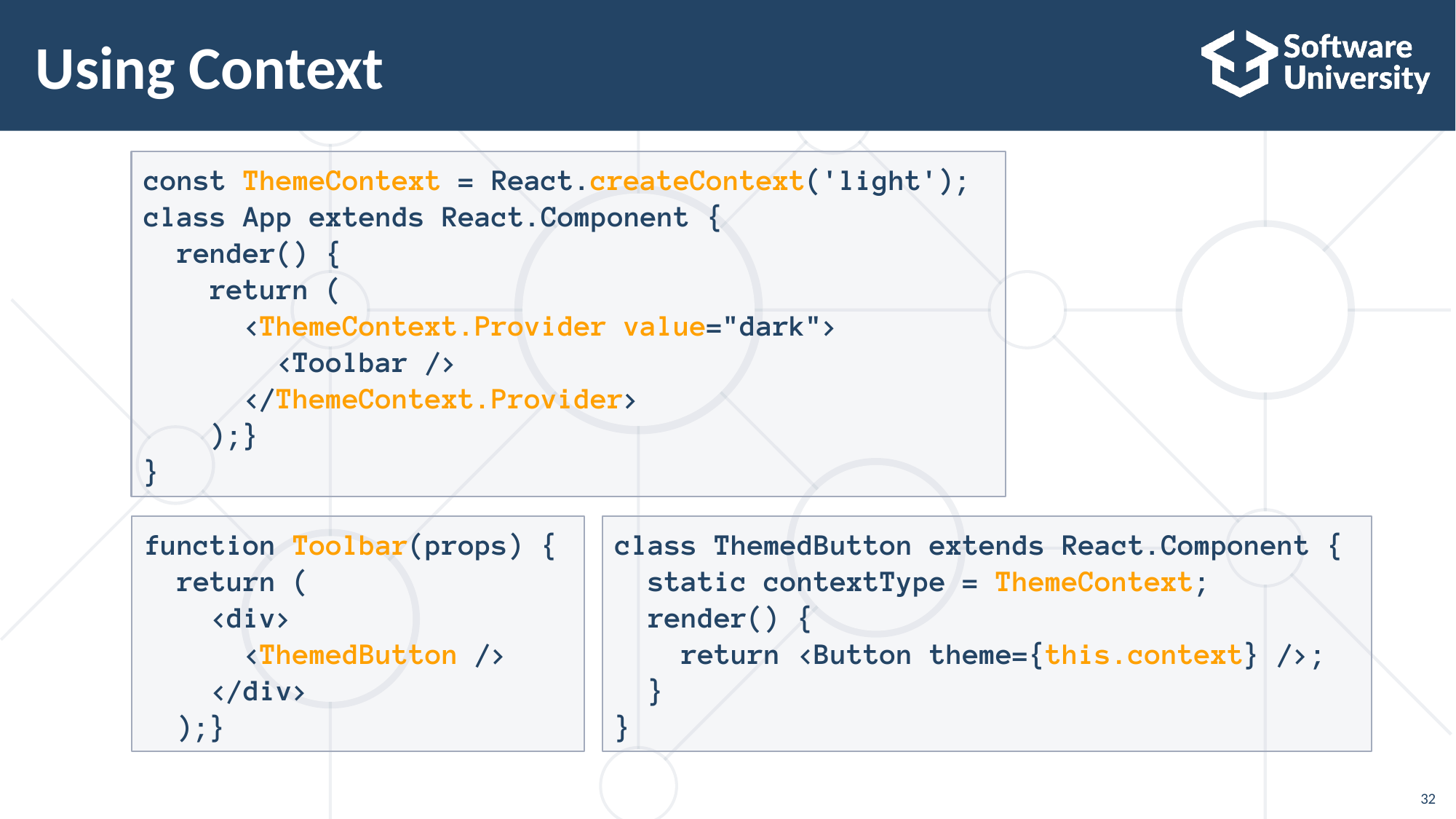

# Using Context
const ThemeContext = React.createContext('light');
class App extends React.Component {
  render() {
    return (
      <ThemeContext.Provider value="dark">
        <Toolbar />
      </ThemeContext.Provider>
    );}
}
function Toolbar(props) {
  return (
    <div>
      <ThemedButton />
    </div>
  );}
class ThemedButton extends React.Component {
  static contextType = ThemeContext;
  render() {
    return <Button theme={this.context} />;
  }
}
32